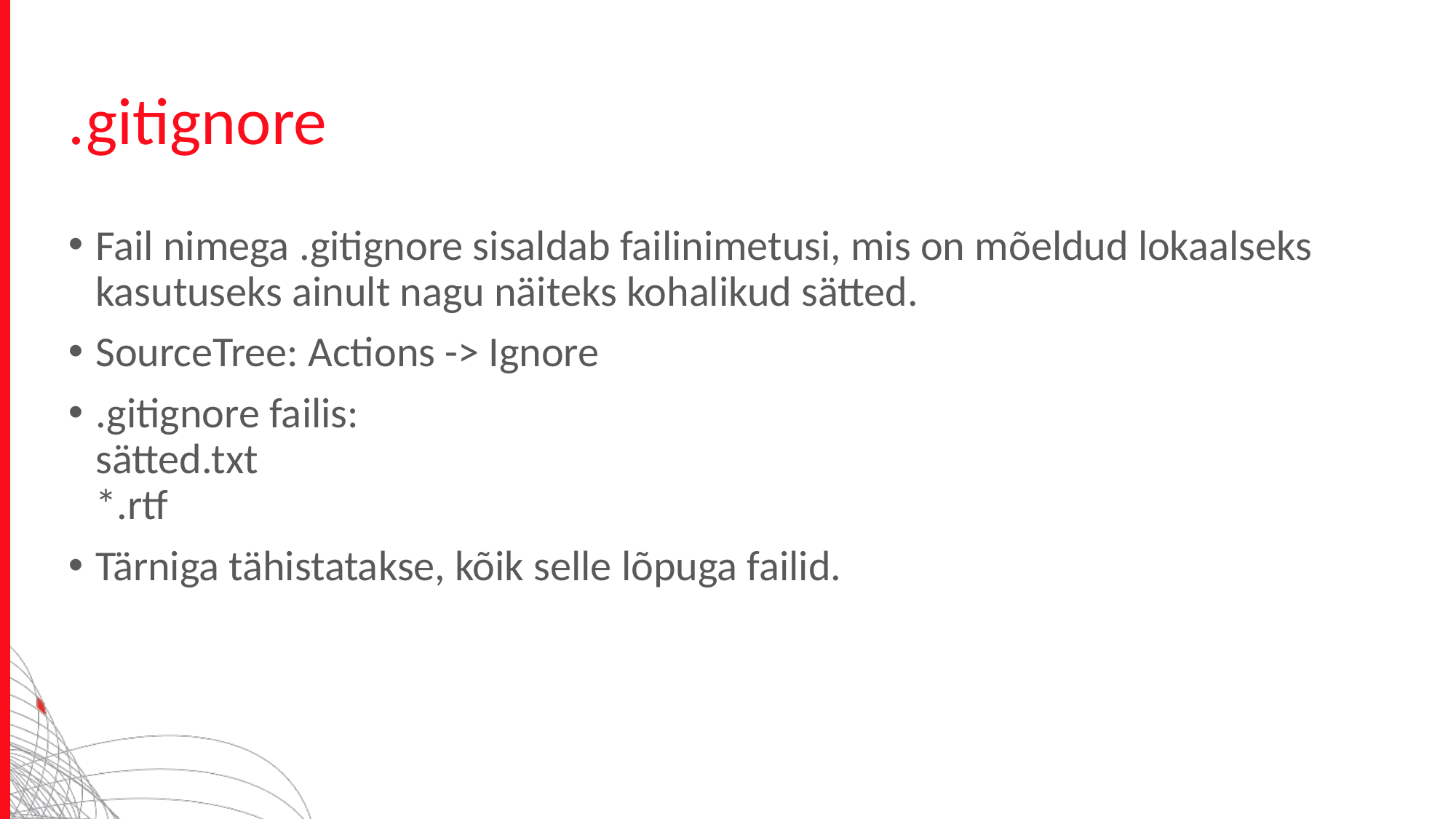

# .gitignore
Fail nimega .gitignore sisaldab failinimetusi, mis on mõeldud lokaalseks kasutuseks ainult nagu näiteks kohalikud sätted.
SourceTree: Actions -> Ignore
.gitignore failis:
sätted.txt
*.rtf
Tärniga tähistatakse, kõik selle lõpuga failid.